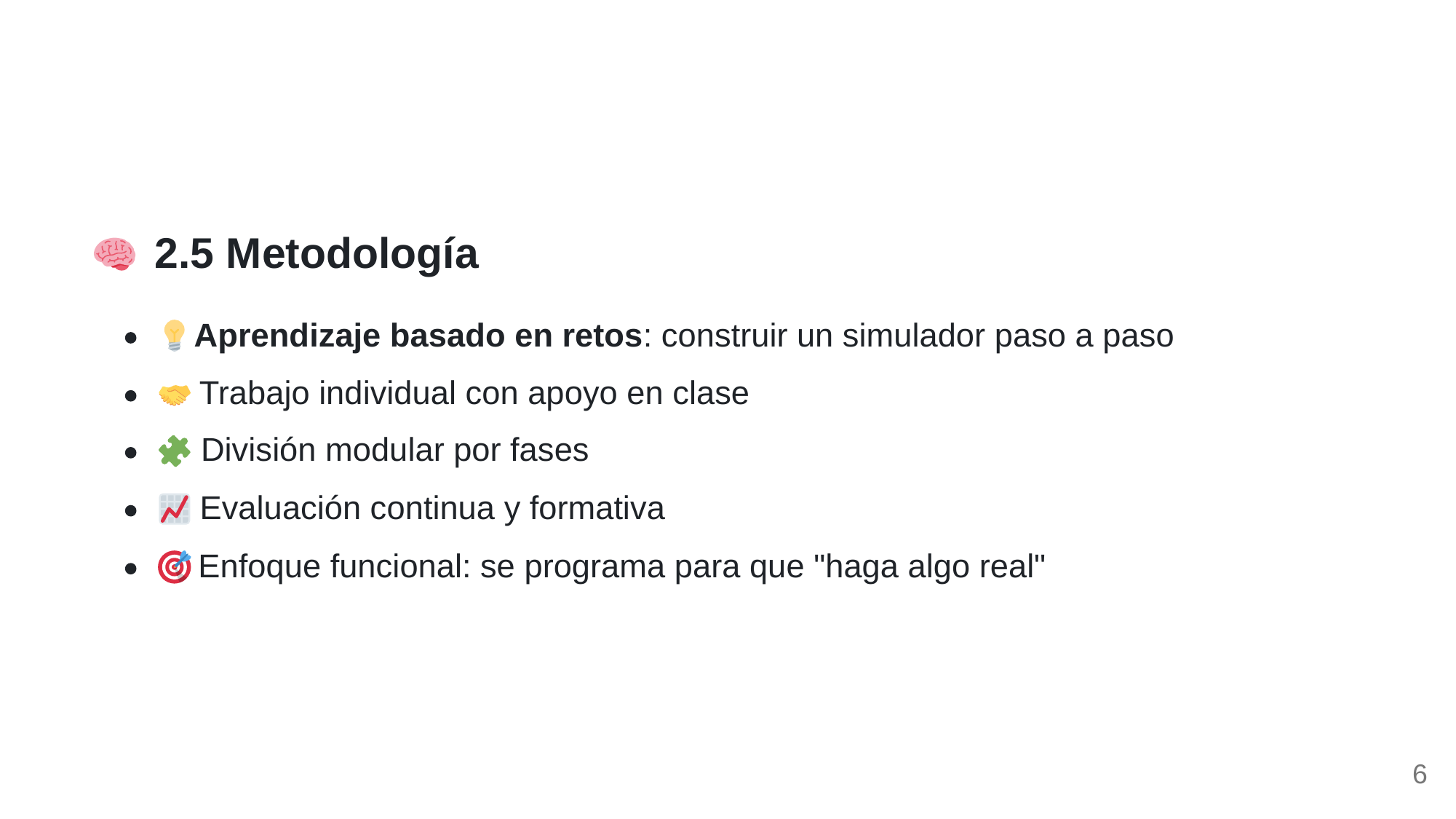

2.5 Metodología

 Aprendizaje basado en retos: construir un simulador paso a paso

 Trabajo individual con apoyo en clase

 División modular por fases

 Evaluación continua y formativa

 Enfoque funcional: se programa para que "haga algo real"

6